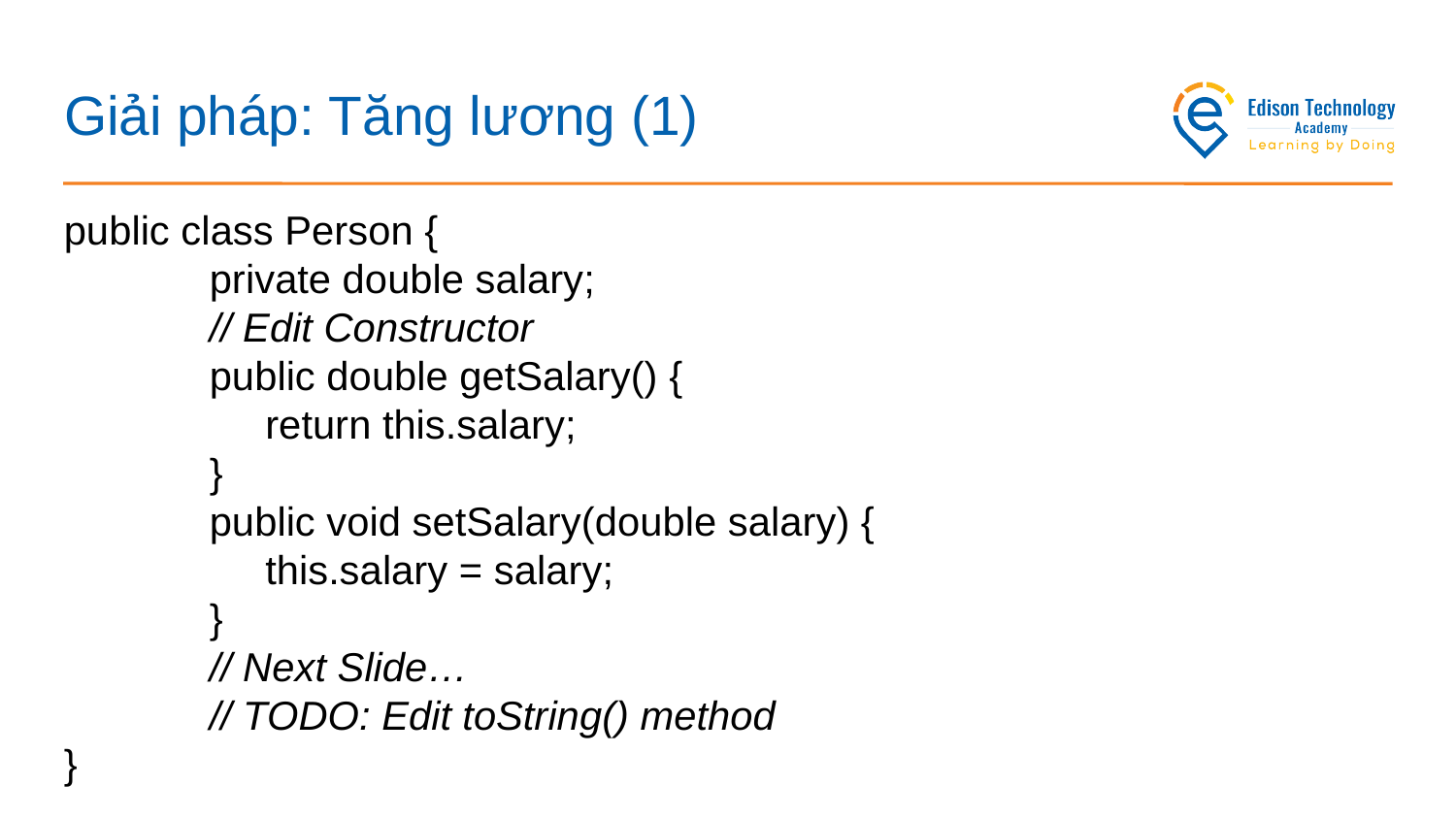

# Giải pháp: Tăng lương (1)
public class Person {
	private double salary;
	// Edit Constructor
	public double getSalary() {
	     return this.salary;
	}
	public void setSalary(double salary) {
	     this.salary = salary;
	}
	// Next Slide…
	// TODO: Edit toString() method
}